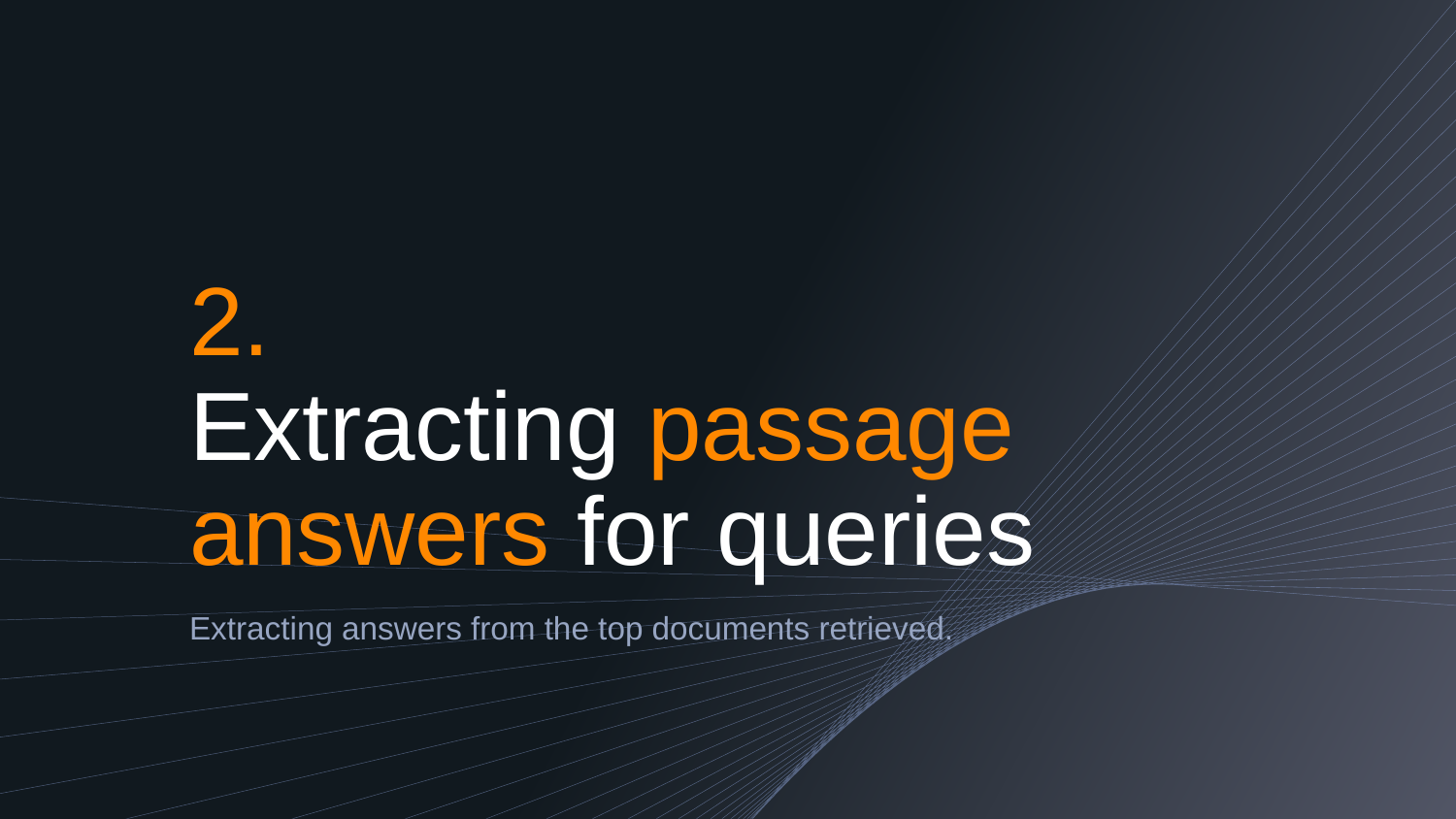

# 2.
Extracting passage answers for queries
Extracting answers from the top documents retrieved.